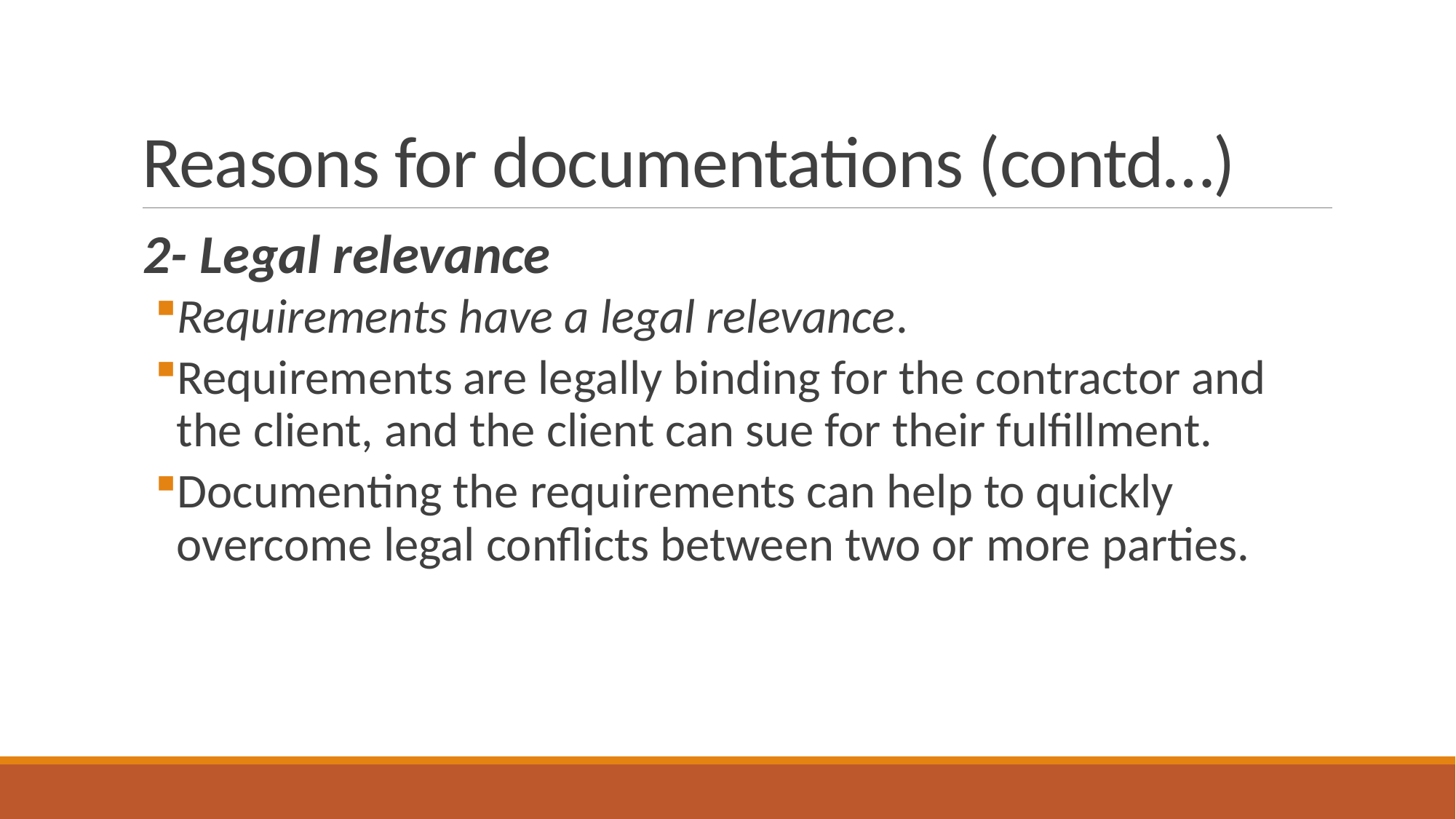

# Reasons for documentations (contd…)
2- Legal relevance
Requirements have a legal relevance.
Requirements are legally binding for the contractor and the client, and the client can sue for their fulfillment.
Documenting the requirements can help to quickly overcome legal conflicts between two or more parties.